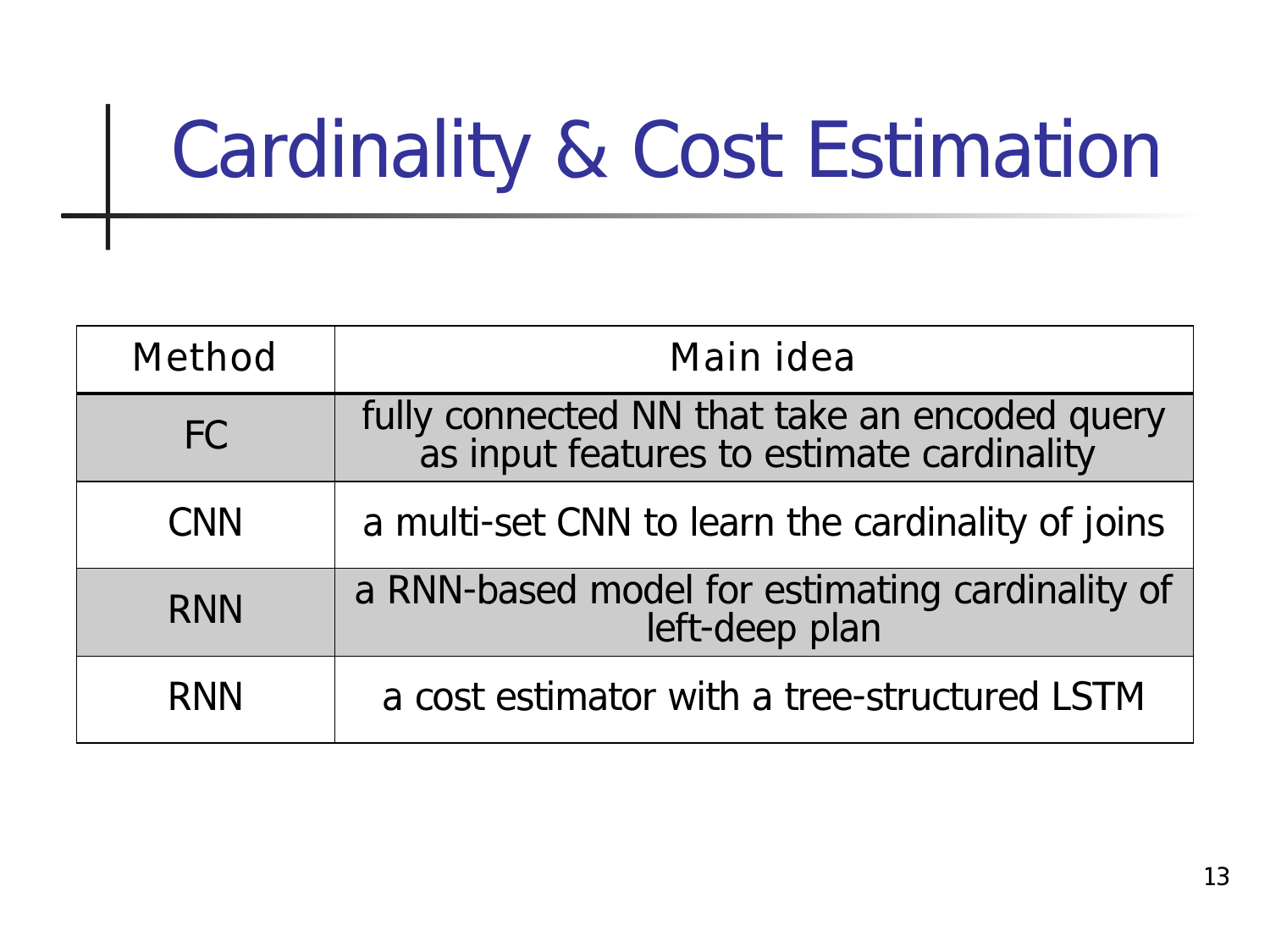

# Cardinality & Cost Estimation
| Method | Main idea |
| --- | --- |
| FC | fully connected NN that take an encoded query as input features to estimate cardinality |
| CNN | a multi-set CNN to learn the cardinality of joins |
| RNN | a RNN-based model for estimating cardinality of left-deep plan |
| RNN | a cost estimator with a tree-structured LSTM |
13